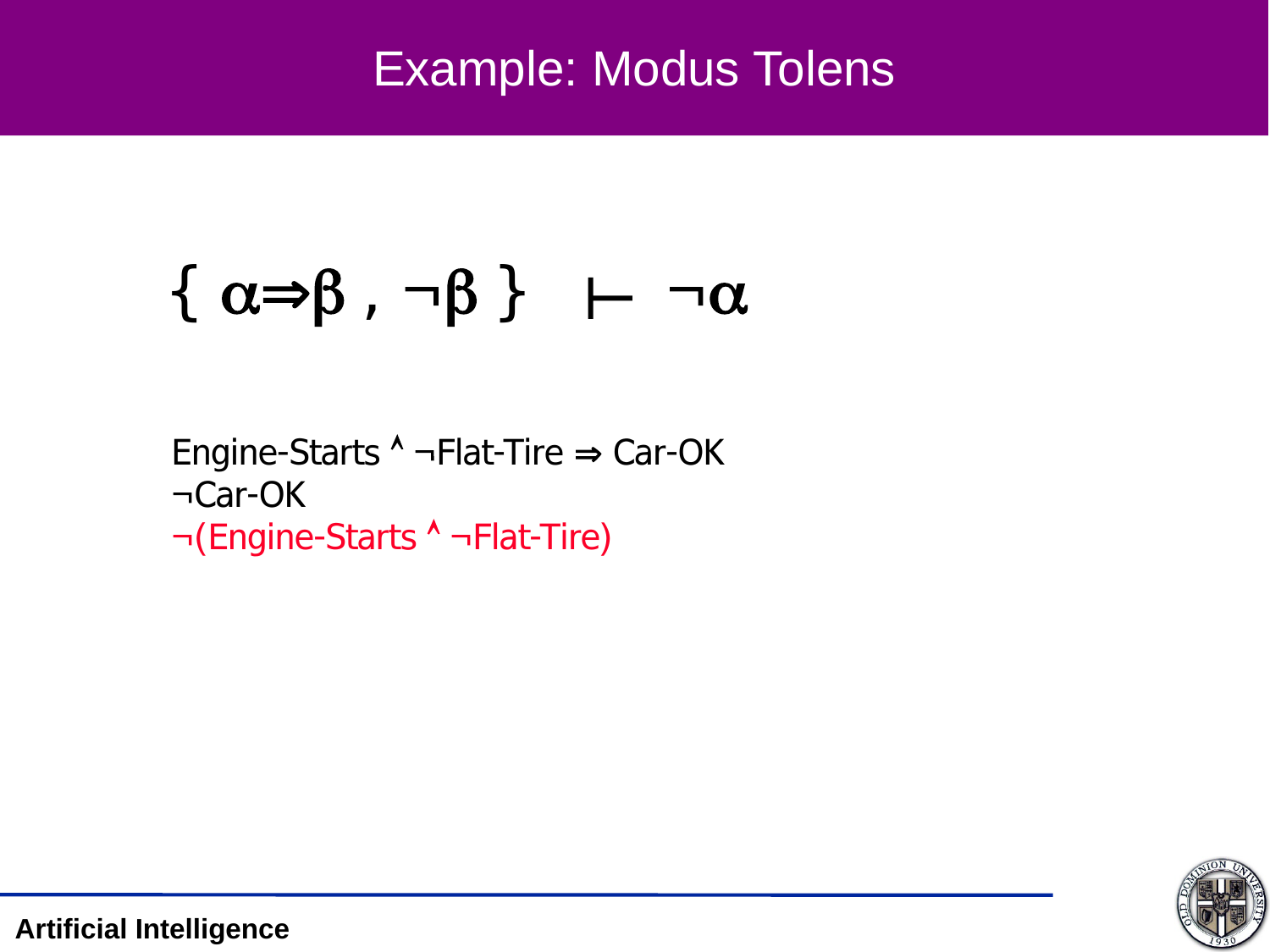

# Example: Modus Tolens
{ α⇒β , ¬β }       ¬α
⊥

Engine-Starts ∧ ¬Flat-Tire ⇒ Car-OK
¬Car-OK
¬(Engine-Starts ∧ ¬Flat-Tire)